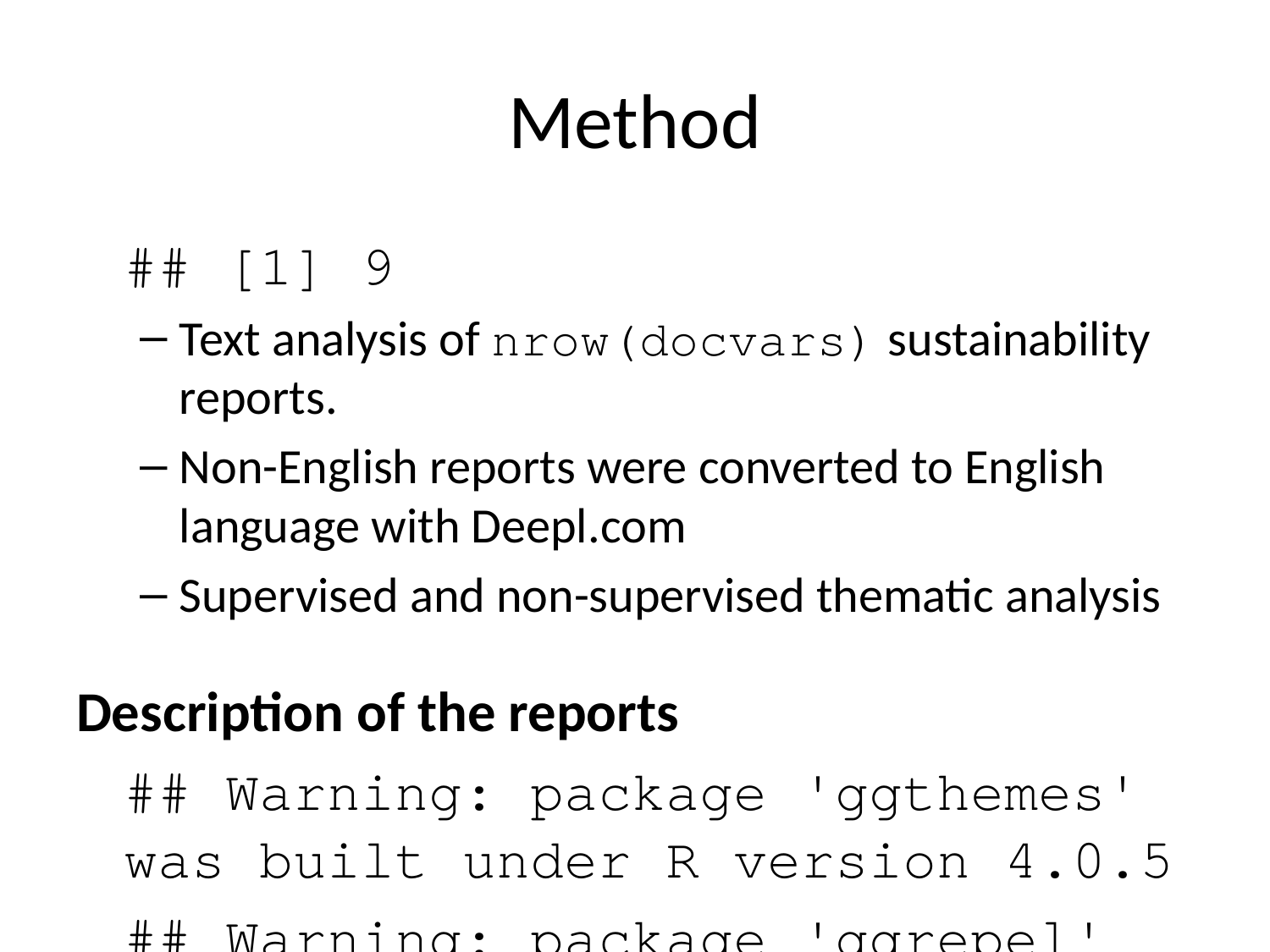

# Method
## [1] 9
Text analysis of nrow(docvars) sustainability reports.
Non-English reports were converted to English language with Deepl.com
Supervised and non-supervised thematic analysis
Description of the reports
## Warning: package 'ggthemes' was built under R version 4.0.5
## Warning: package 'ggrepel' was built under R version 4.0.5